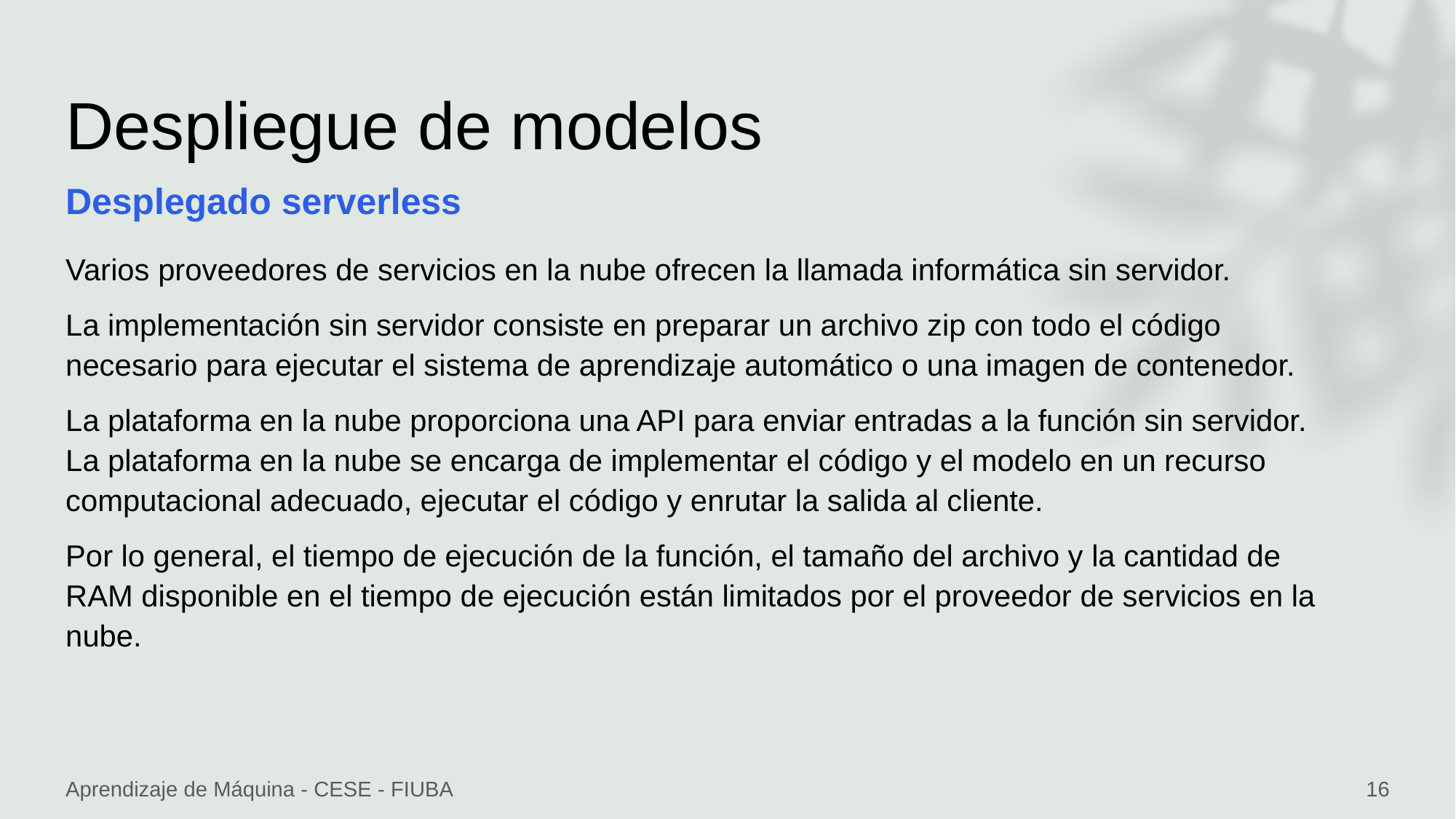

# Despliegue de modelos
Desplegado serverless
Varios proveedores de servicios en la nube ofrecen la llamada informática sin servidor.
La implementación sin servidor consiste en preparar un archivo zip con todo el código necesario para ejecutar el sistema de aprendizaje automático o una imagen de contenedor.
La plataforma en la nube proporciona una API para enviar entradas a la función sin servidor. La plataforma en la nube se encarga de implementar el código y el modelo en un recurso computacional adecuado, ejecutar el código y enrutar la salida al cliente.
Por lo general, el tiempo de ejecución de la función, el tamaño del archivo y la cantidad de RAM disponible en el tiempo de ejecución están limitados por el proveedor de servicios en la nube.
Aprendizaje de Máquina - CESE - FIUBA
16